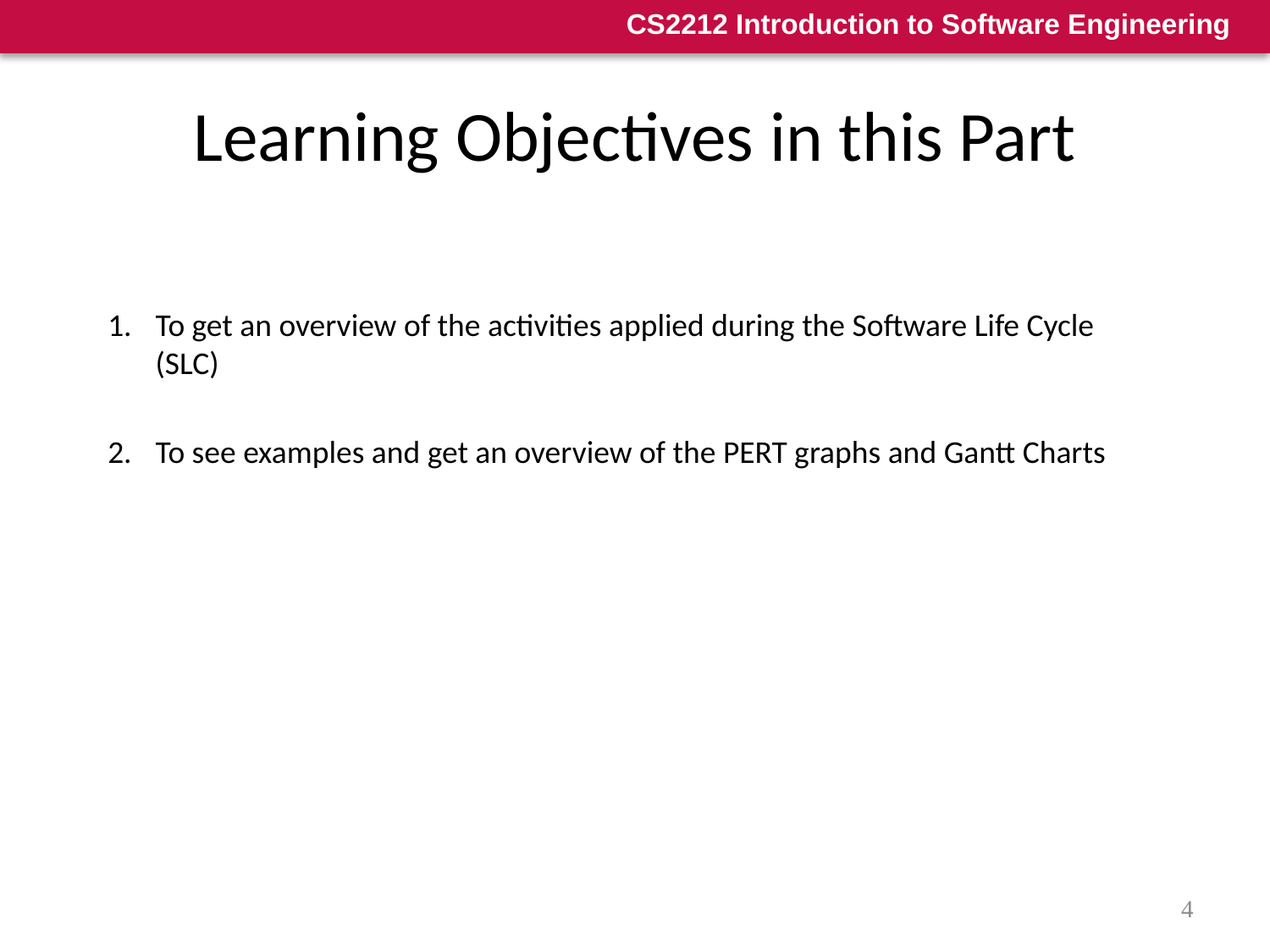

# Learning Objectives in this Part

To get an overview of the activities applied during the Software Life Cycle (SLC)

To see examples and get an overview of the PERT graphs and Gantt Charts

4